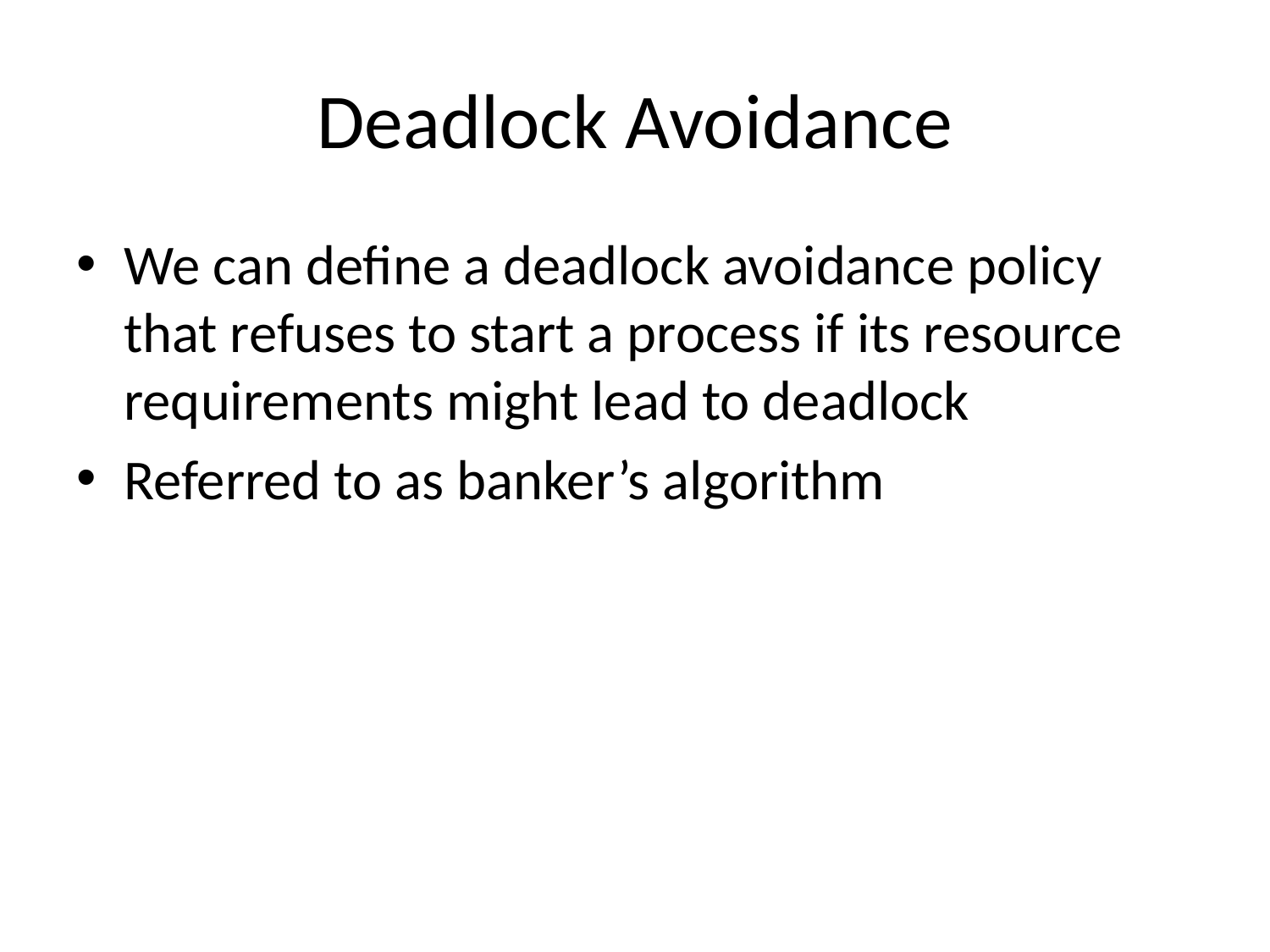

# Deadlock Avoidance
We can define a deadlock avoidance policy that refuses to start a process if its resource requirements might lead to deadlock
Referred to as banker’s algorithm